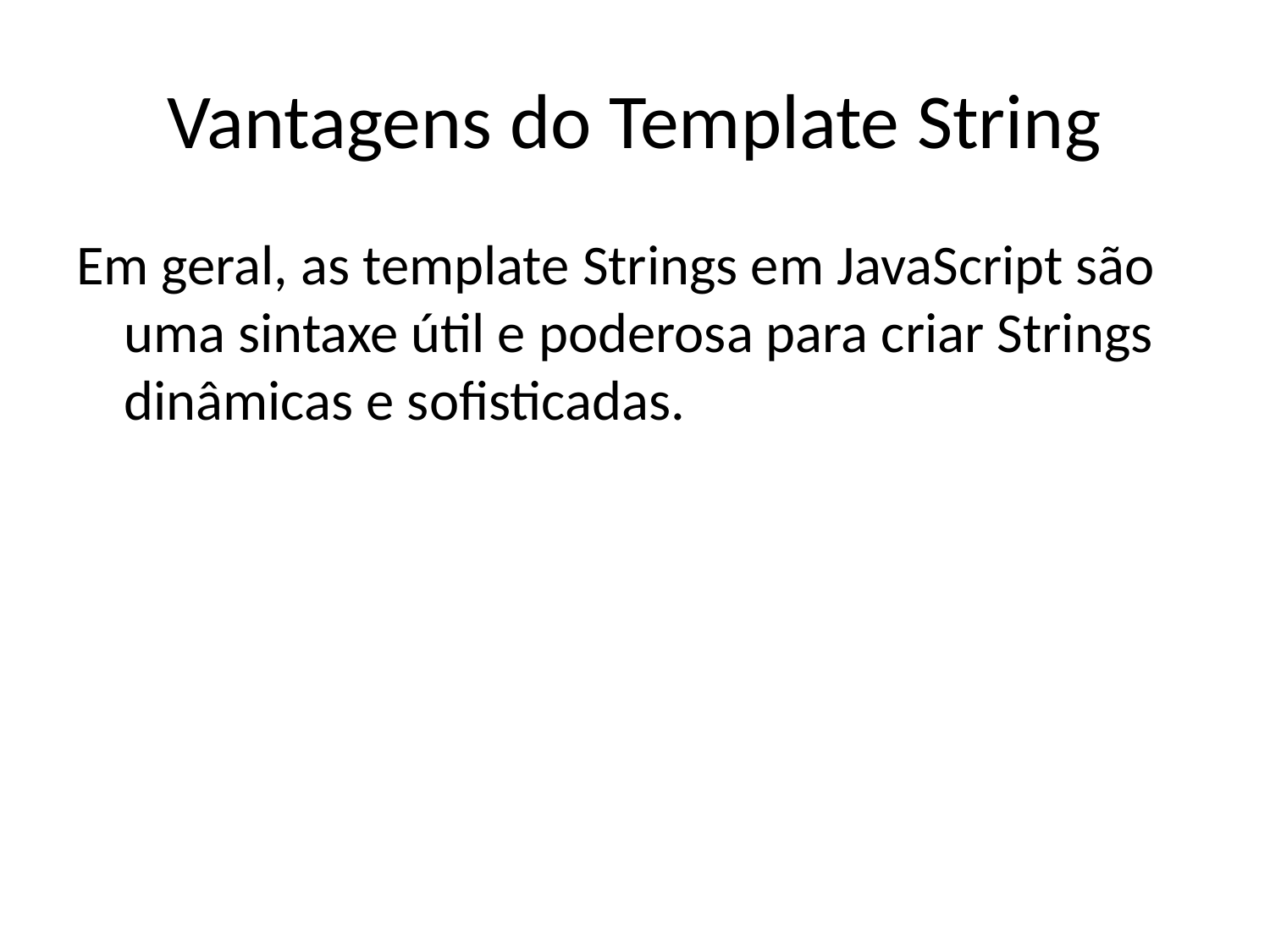

# Vantagens do Template String
Em geral, as template Strings em JavaScript são uma sintaxe útil e poderosa para criar Strings dinâmicas e sofisticadas.